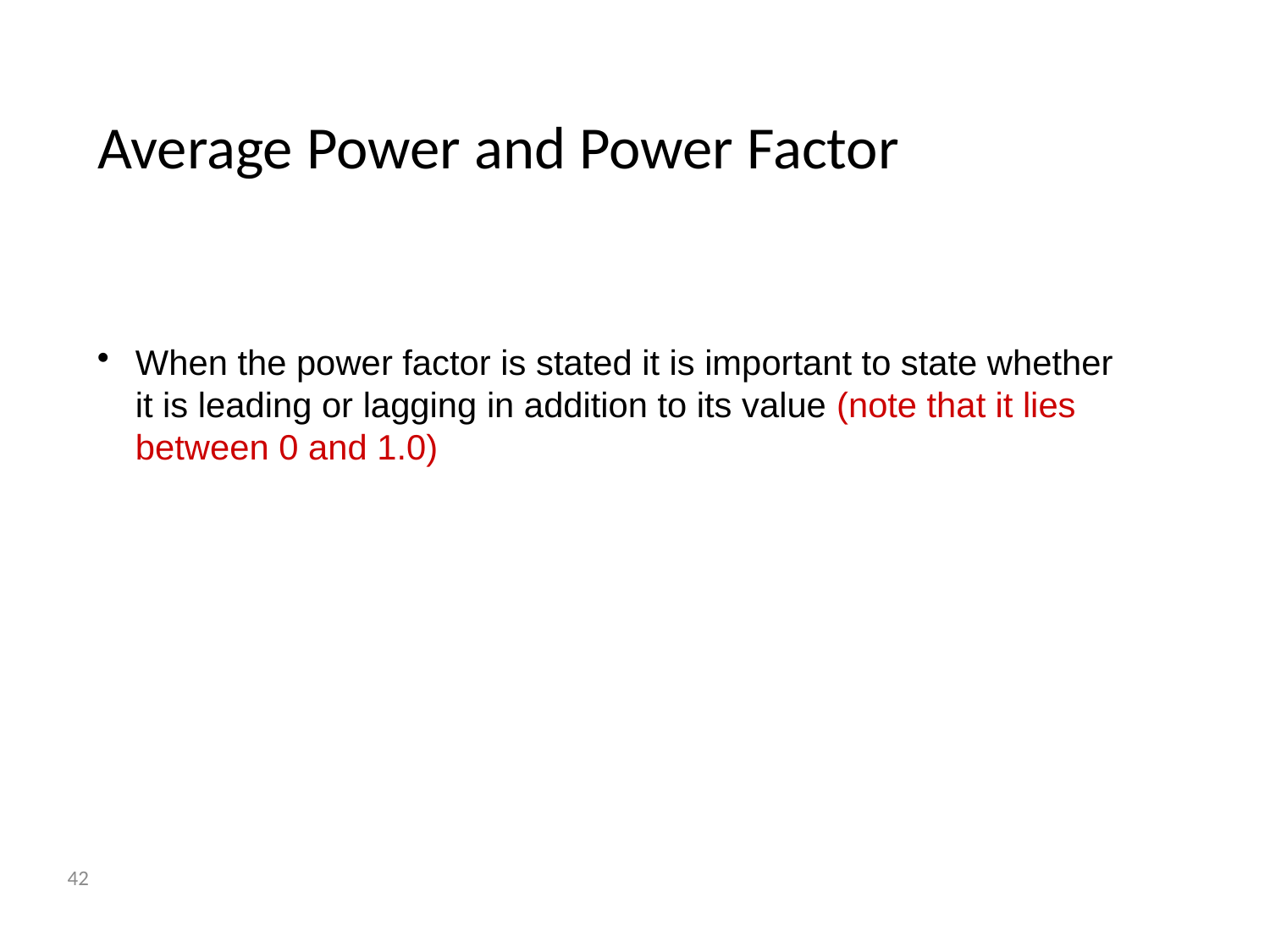

# Average Power and Power Factor

When the power factor is stated it is important to state whether it is leading or lagging in addition to its value (note that it lies between 0 and 1.0)

42